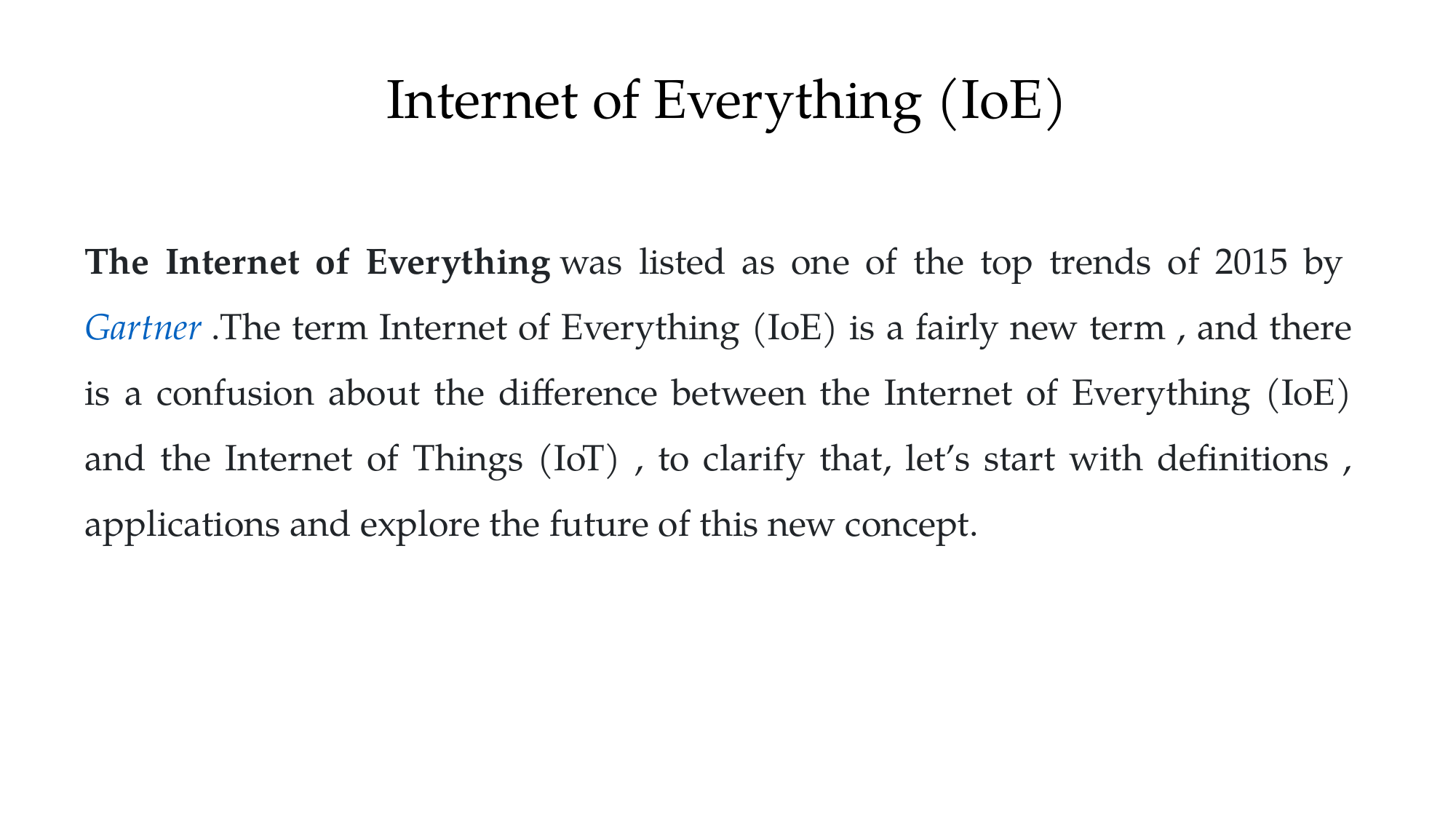

# Internet of Everything (IoE)
The Internet of Everything was listed as one of the top trends of 2015 by Gartner .The term Internet of Everything (IoE) is a fairly new term , and there is a confusion about the difference between the Internet of Everything (IoE) and the Internet of Things (IoT) , to clarify that, let’s start with definitions , applications and explore the future of this new concept.